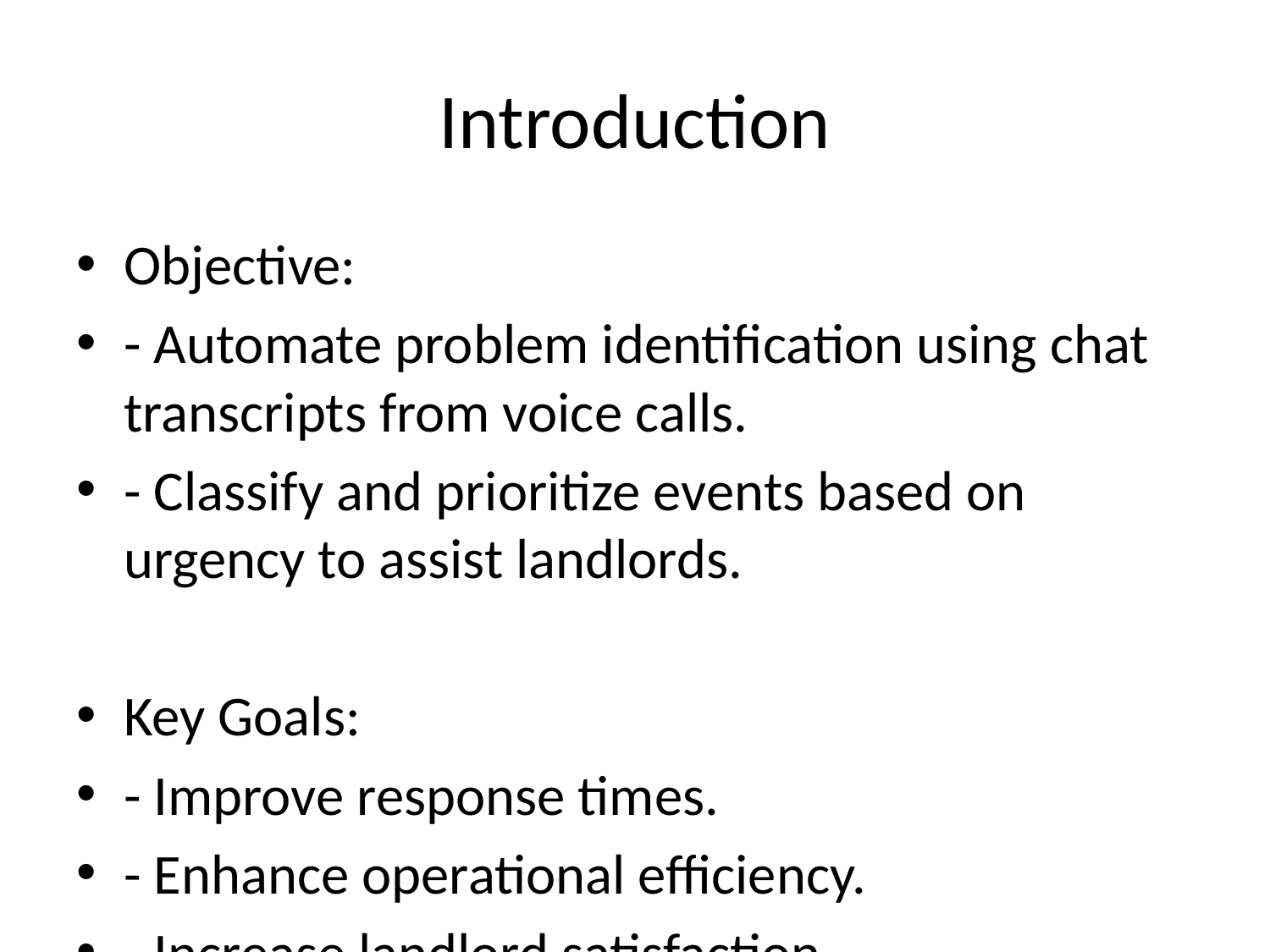

# Introduction
Objective:
- Automate problem identification using chat transcripts from voice calls.
- Classify and prioritize events based on urgency to assist landlords.

Key Goals:
- Improve response times.
- Enhance operational efficiency.
- Increase landlord satisfaction.